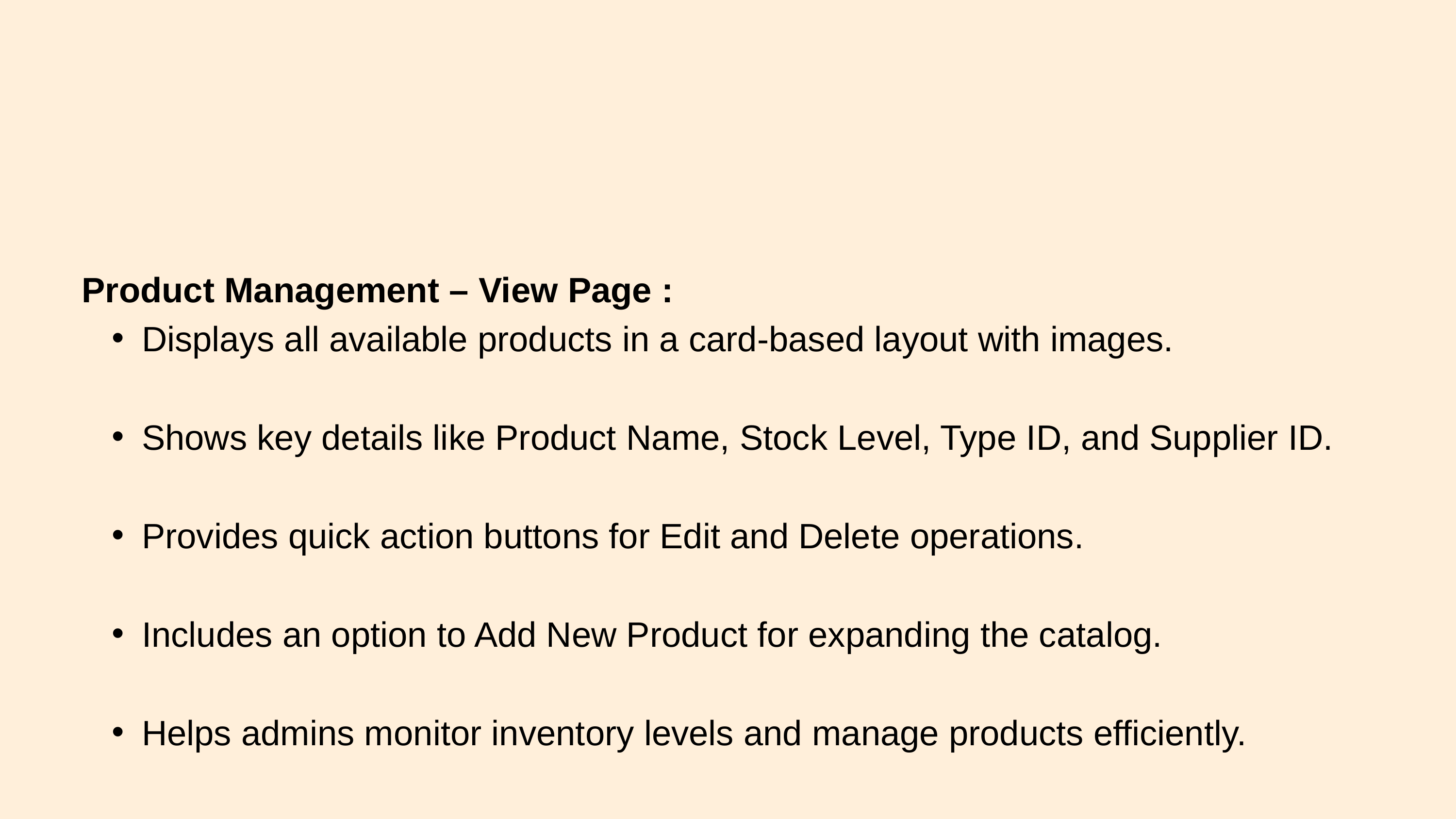

Product Management – View Page :
Displays all available products in a card-based layout with images.

Shows key details like Product Name, Stock Level, Type ID, and Supplier ID.

Provides quick action buttons for Edit and Delete operations.

Includes an option to Add New Product for expanding the catalog.

Helps admins monitor inventory levels and manage products efficiently.